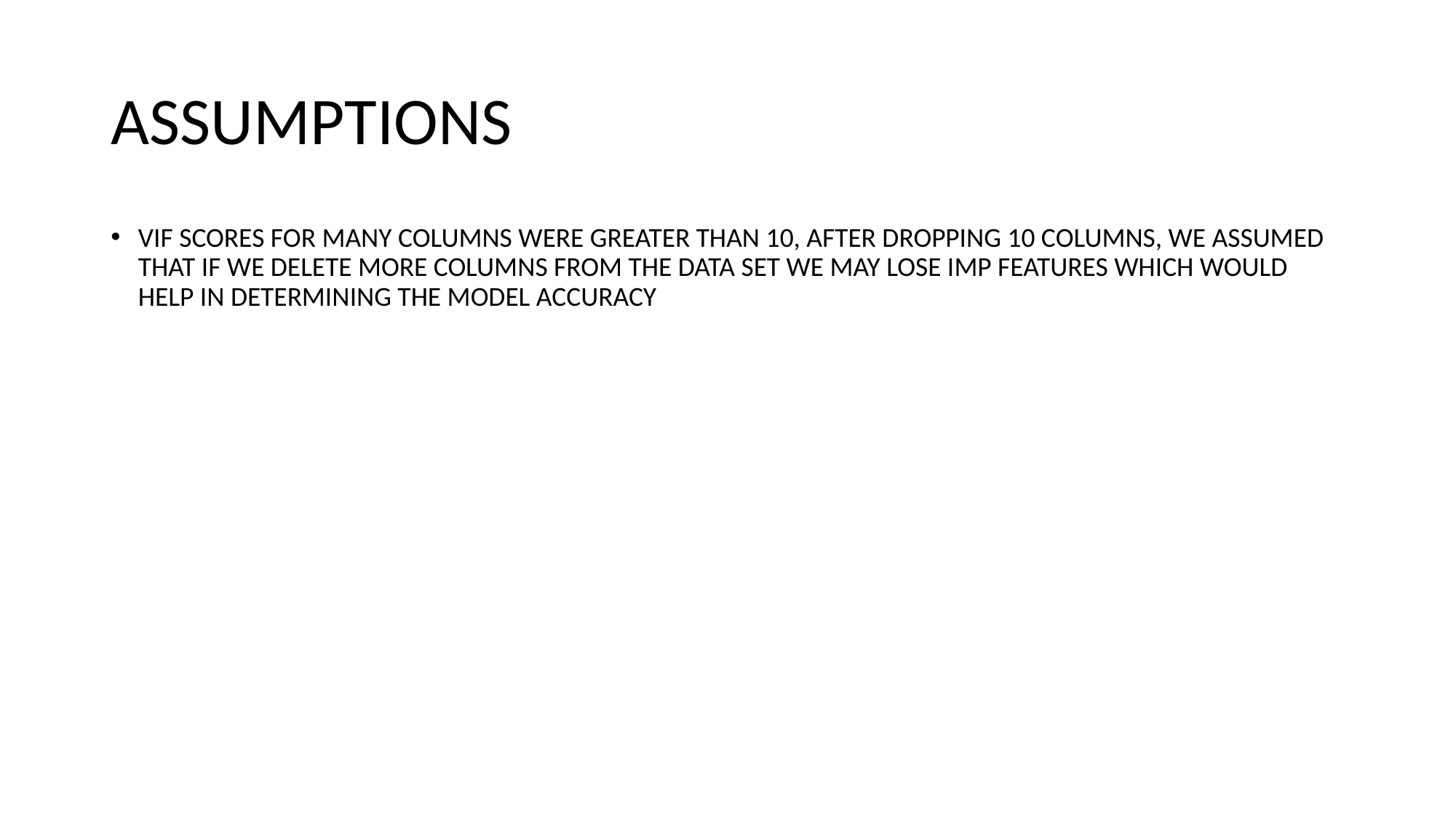

# ASSUMPTIONS
VIF SCORES FOR MANY COLUMNS WERE GREATER THAN 10, AFTER DROPPING 10 COLUMNS, WE ASSUMED THAT IF WE DELETE MORE COLUMNS FROM THE DATA SET WE MAY LOSE IMP FEATURES WHICH WOULD HELP IN DETERMINING THE MODEL ACCURACY